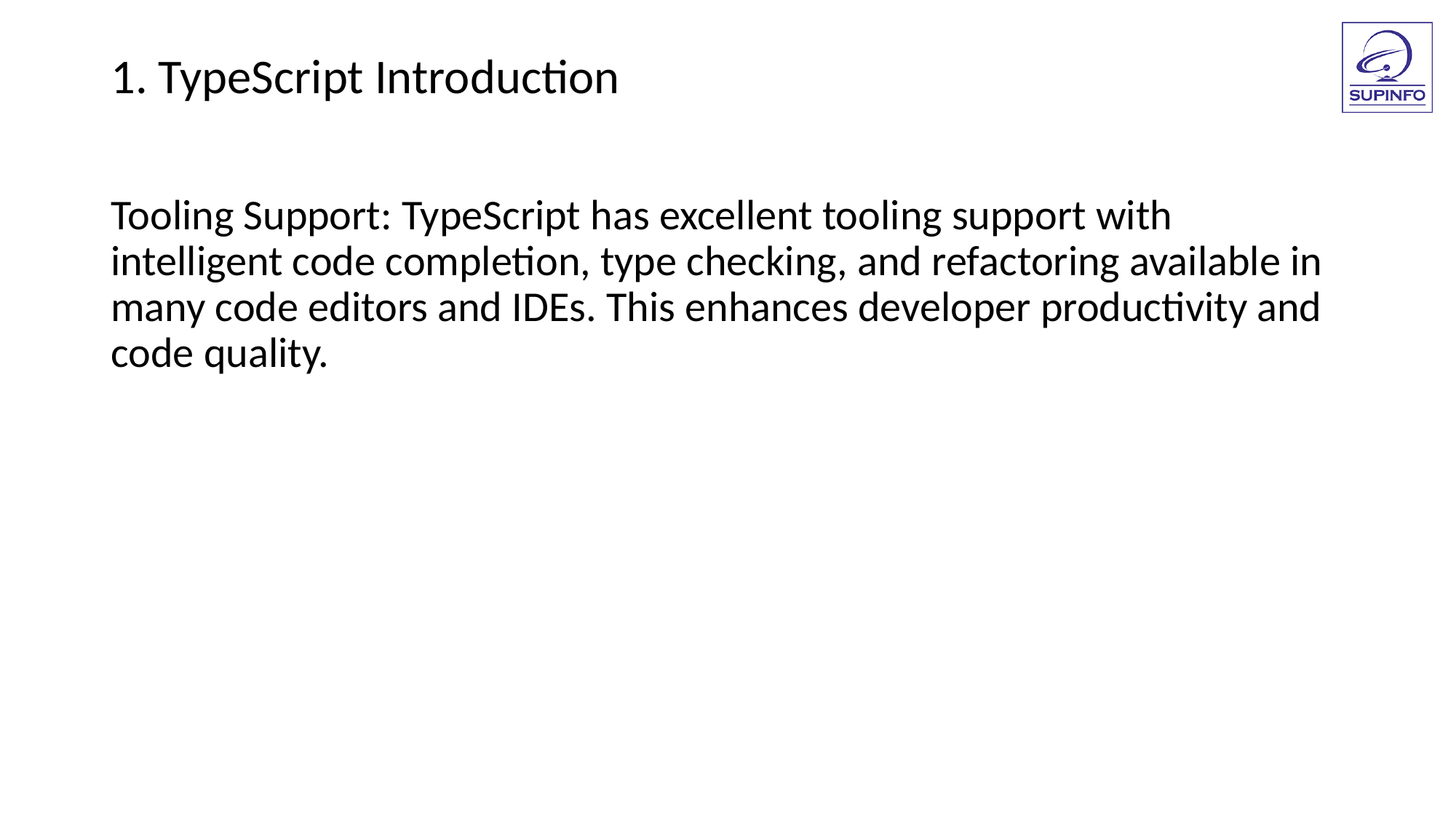

1. TypeScript Introduction
Tooling Support: TypeScript has excellent tooling support with intelligent code completion, type checking, and refactoring available in many code editors and IDEs. This enhances developer productivity and code quality.